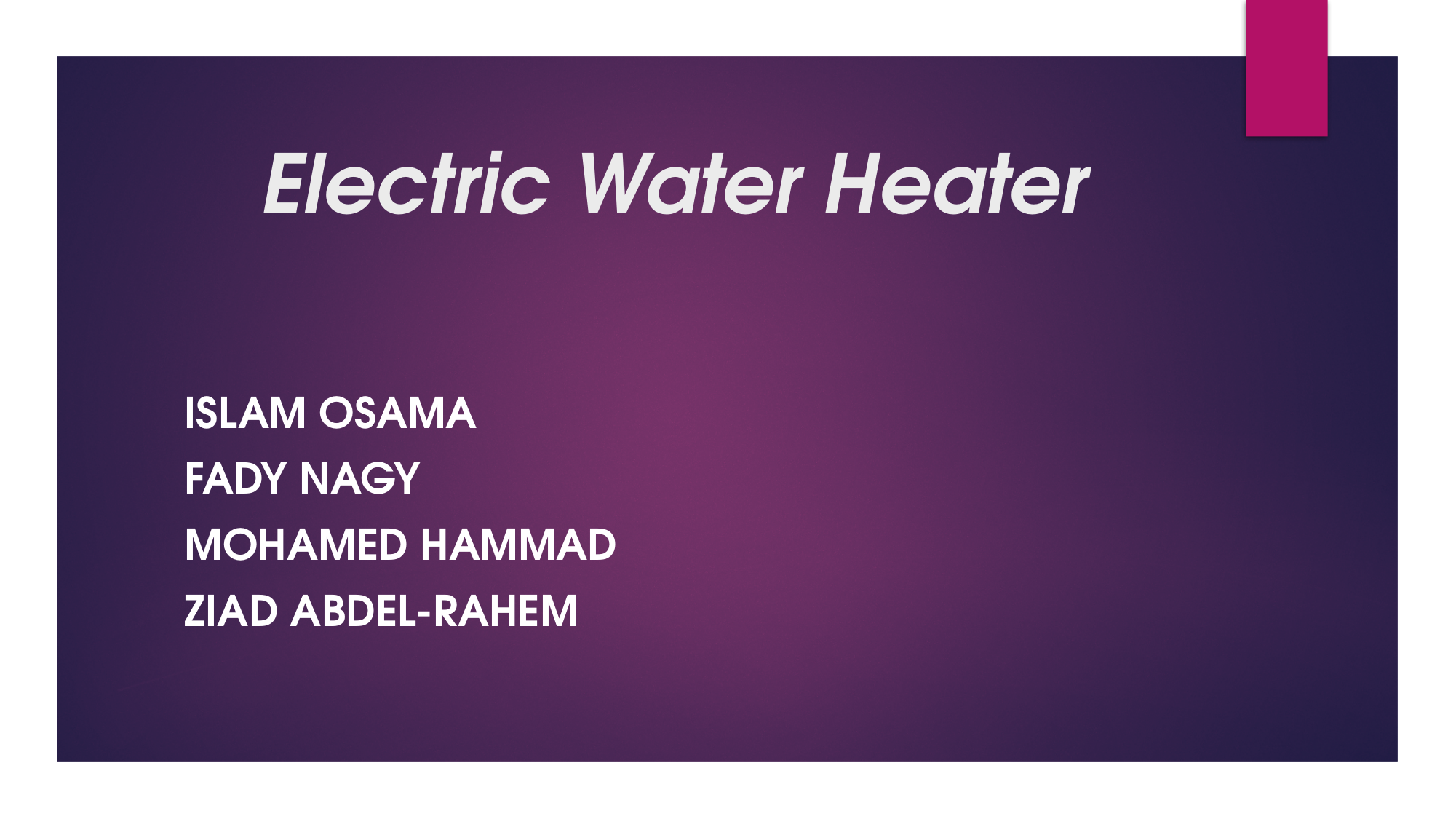

# Electric Water Heater

Islam osama
Fady nagy
Mohamed hammad
Ziad abdel-rahem